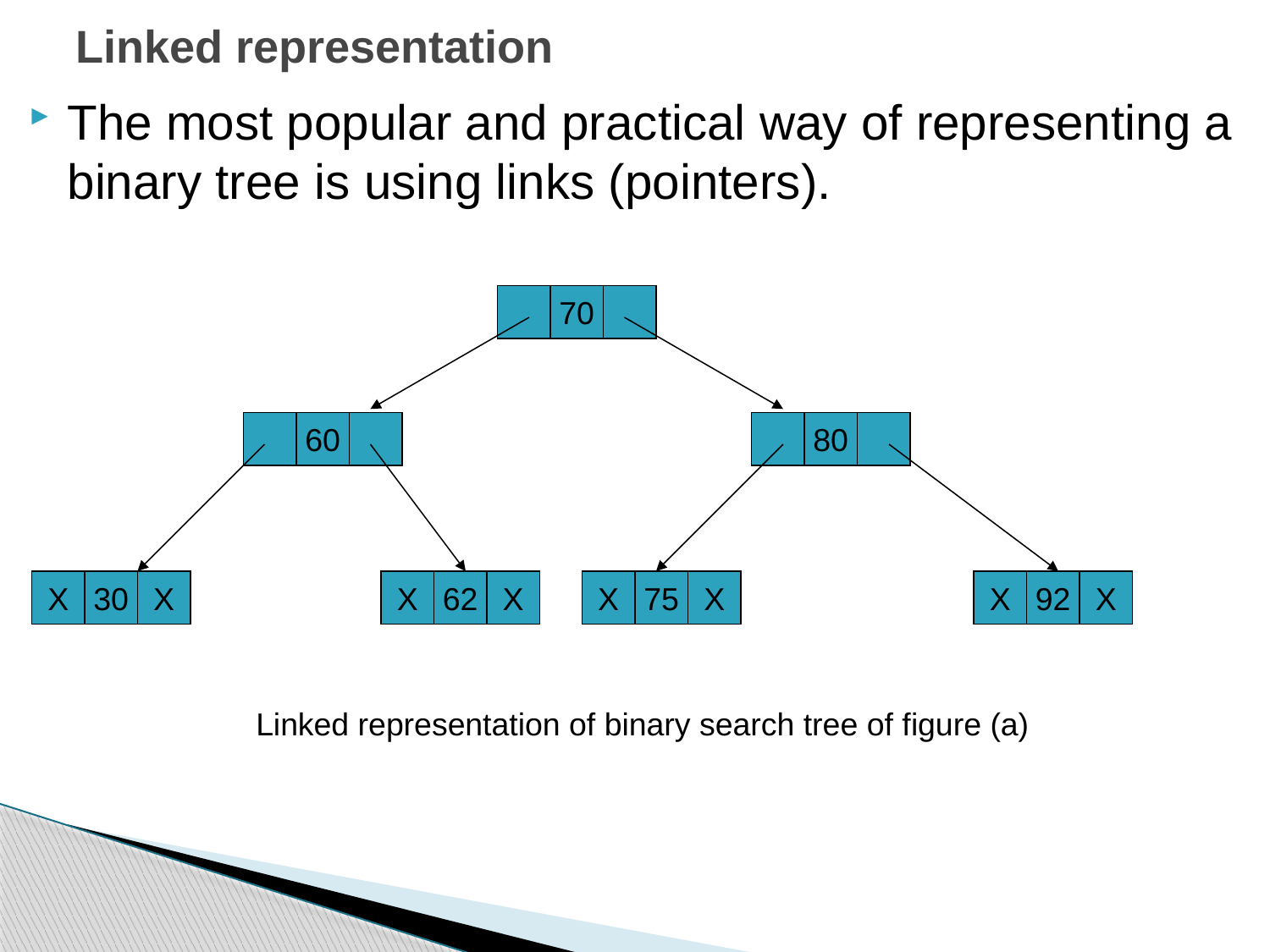

# Linked representation
The most popular and practical way of representing a binary tree is using links (pointers).

70

60

80

X
30
X
X
62
X
X
75
X
X
92
X
Linked representation of binary search tree of figure (a)